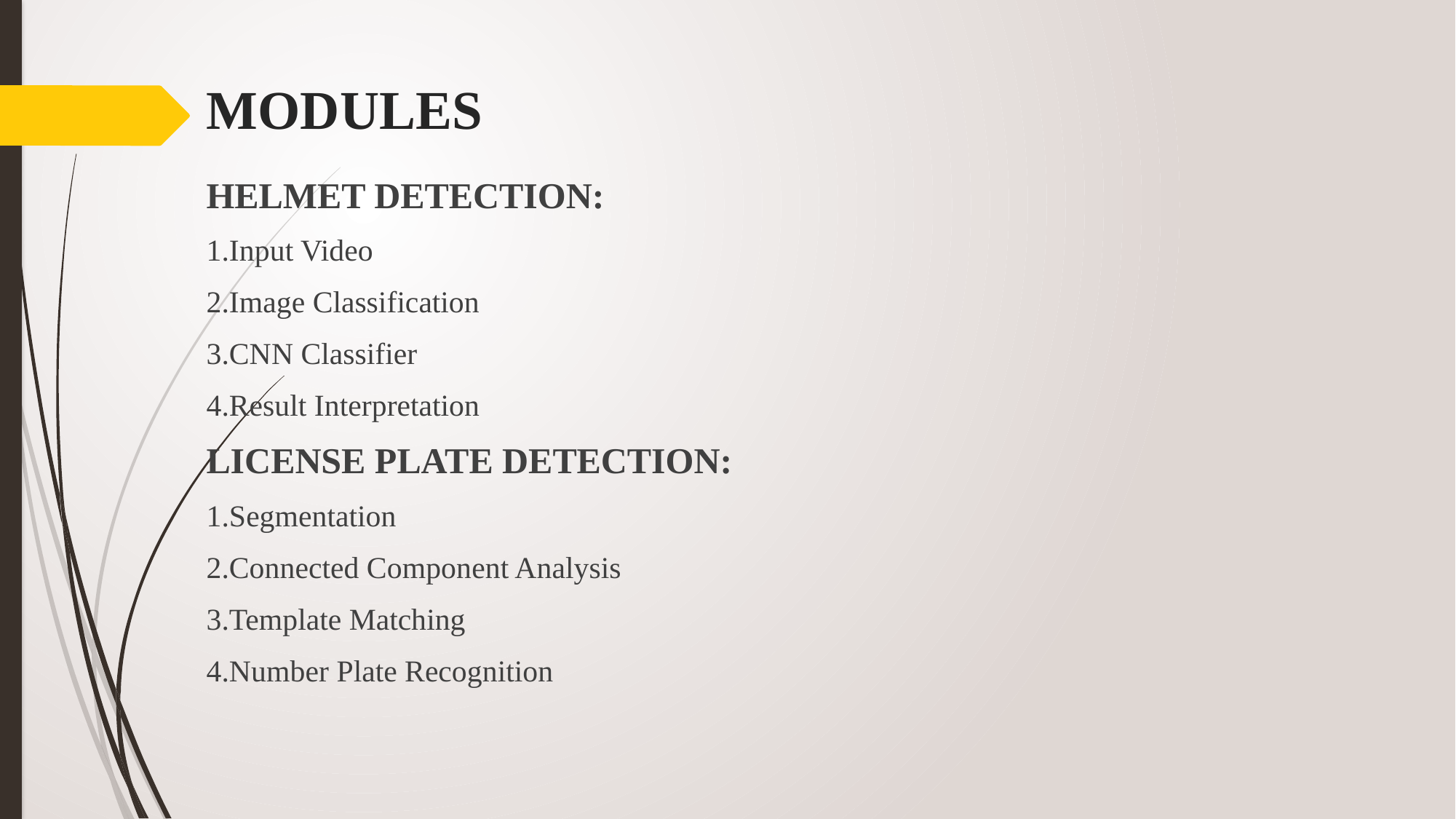

# MODULES
HELMET DETECTION:
1.Input Video
2.Image Classification
3.CNN Classifier
4.Result Interpretation
LICENSE PLATE DETECTION:
1.Segmentation
2.Connected Component Analysis
3.Template Matching
4.Number Plate Recognition